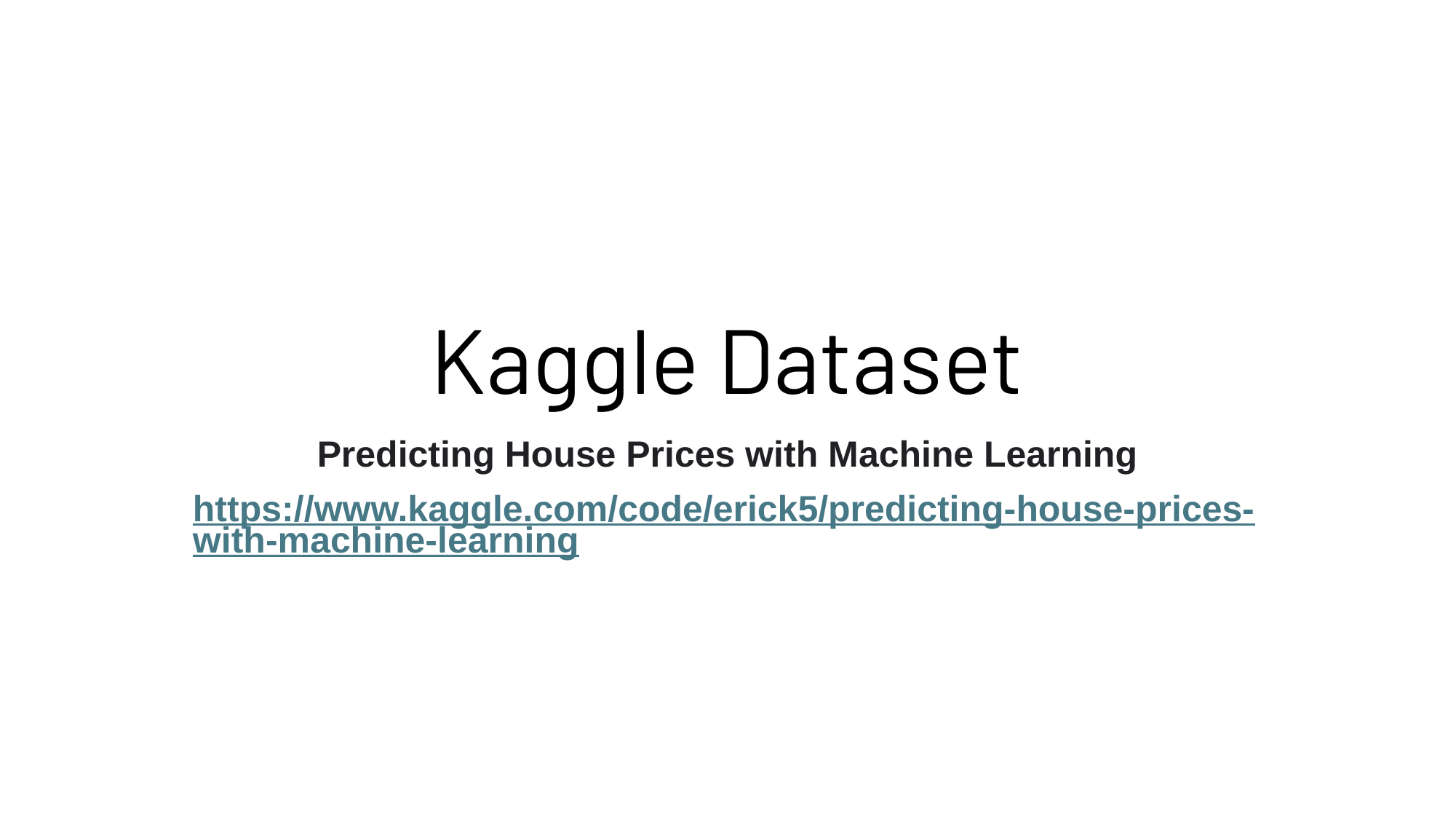

# Kaggle Dataset
Predicting House Prices with Machine Learning
https://www.kaggle.com/code/erick5/predicting-house-prices-with-machine-learning